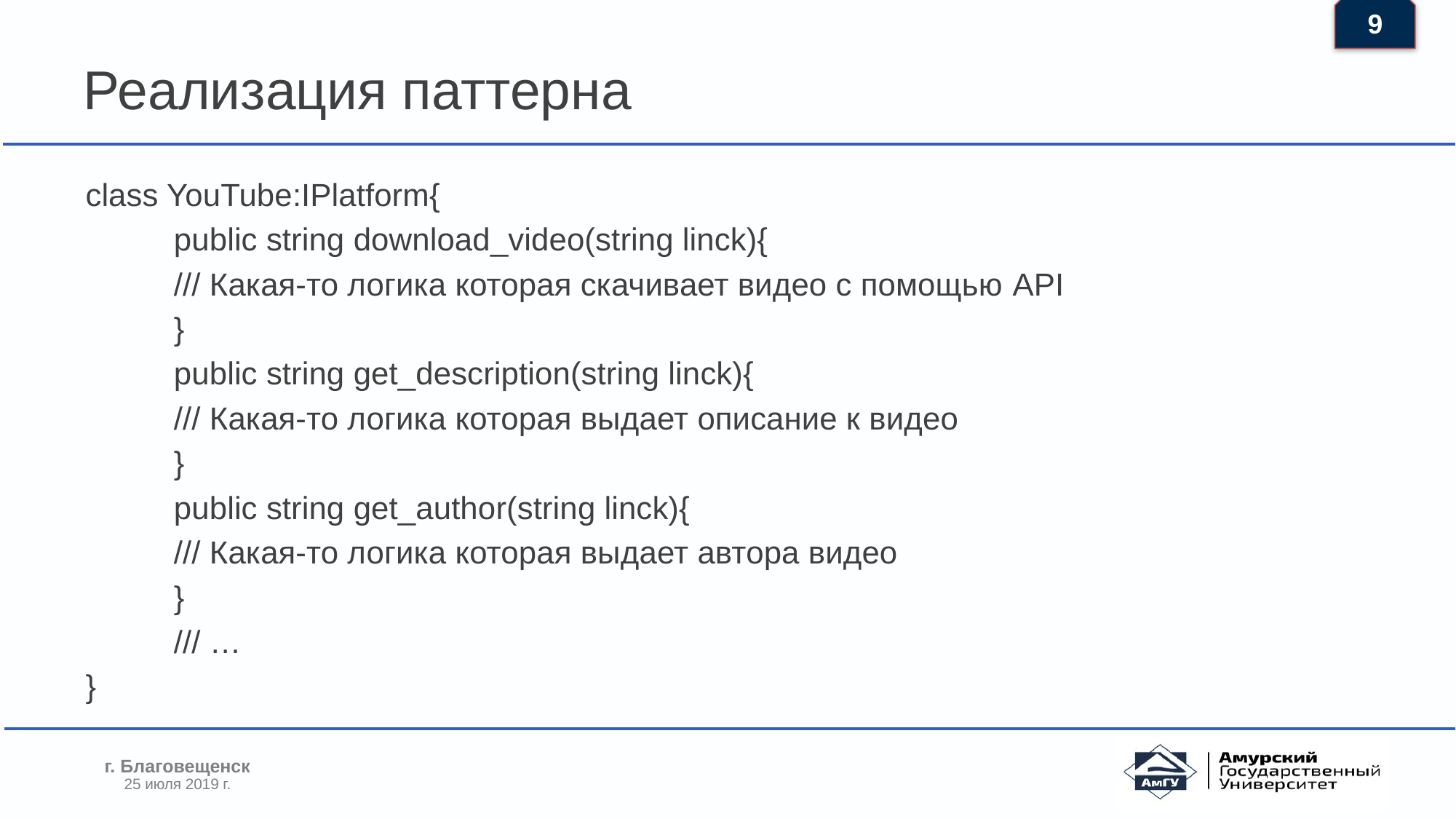

9
# Реализация паттерна
class YouTube:IPlatform{
	public string download_video(string linck){
		/// Какая-то логика которая скачивает видео с помощью API
	}
	public string get_description(string linck){
		/// Какая-то логика которая выдает описание к видео
	}
	public string get_author(string linck){
		/// Какая-то логика которая выдает автора видео
	}
	/// …
}